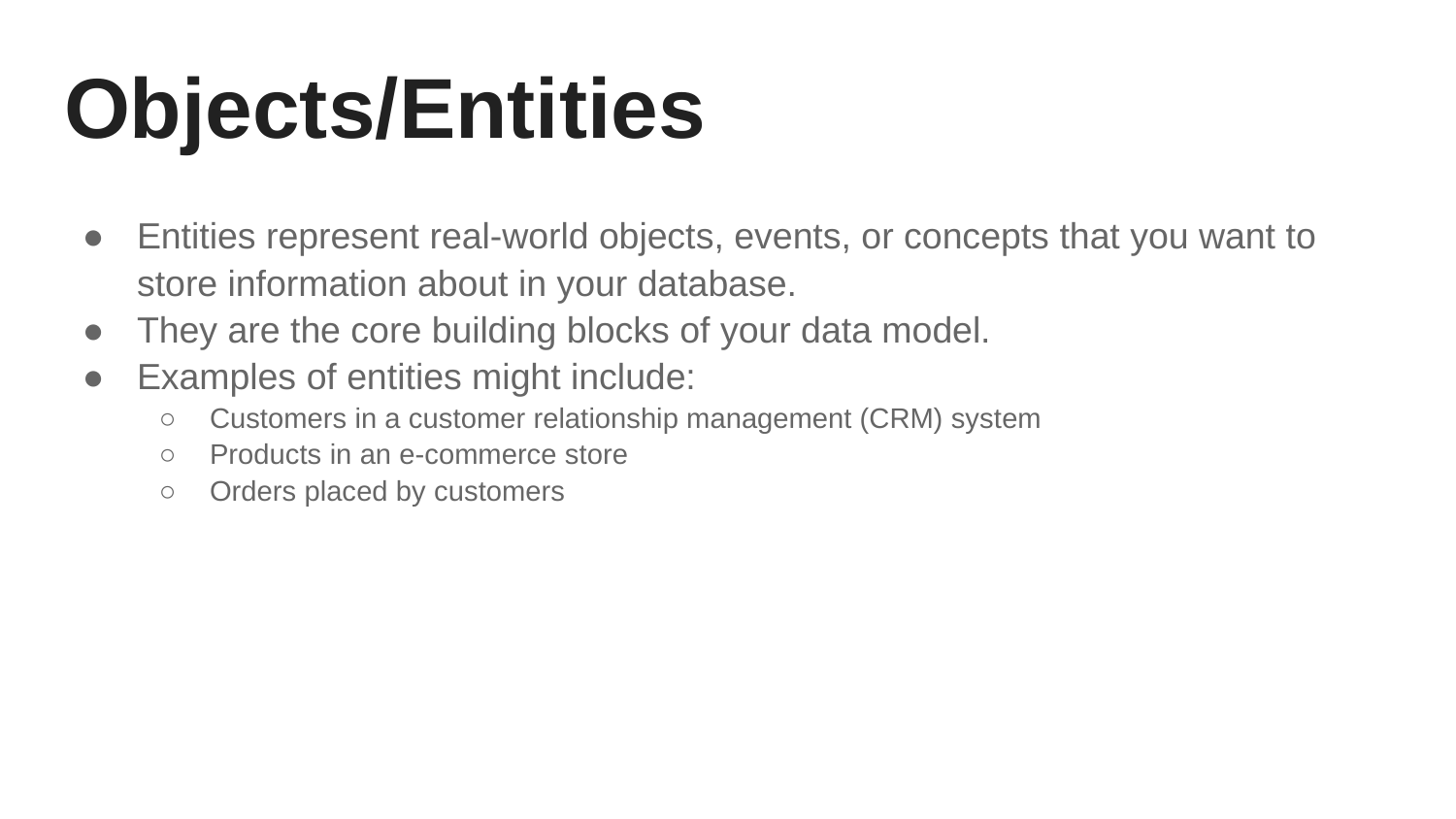

# Objects/Entities
Entities represent real-world objects, events, or concepts that you want to store information about in your database.
They are the core building blocks of your data model.
Examples of entities might include:
Customers in a customer relationship management (CRM) system
Products in an e-commerce store
Orders placed by customers